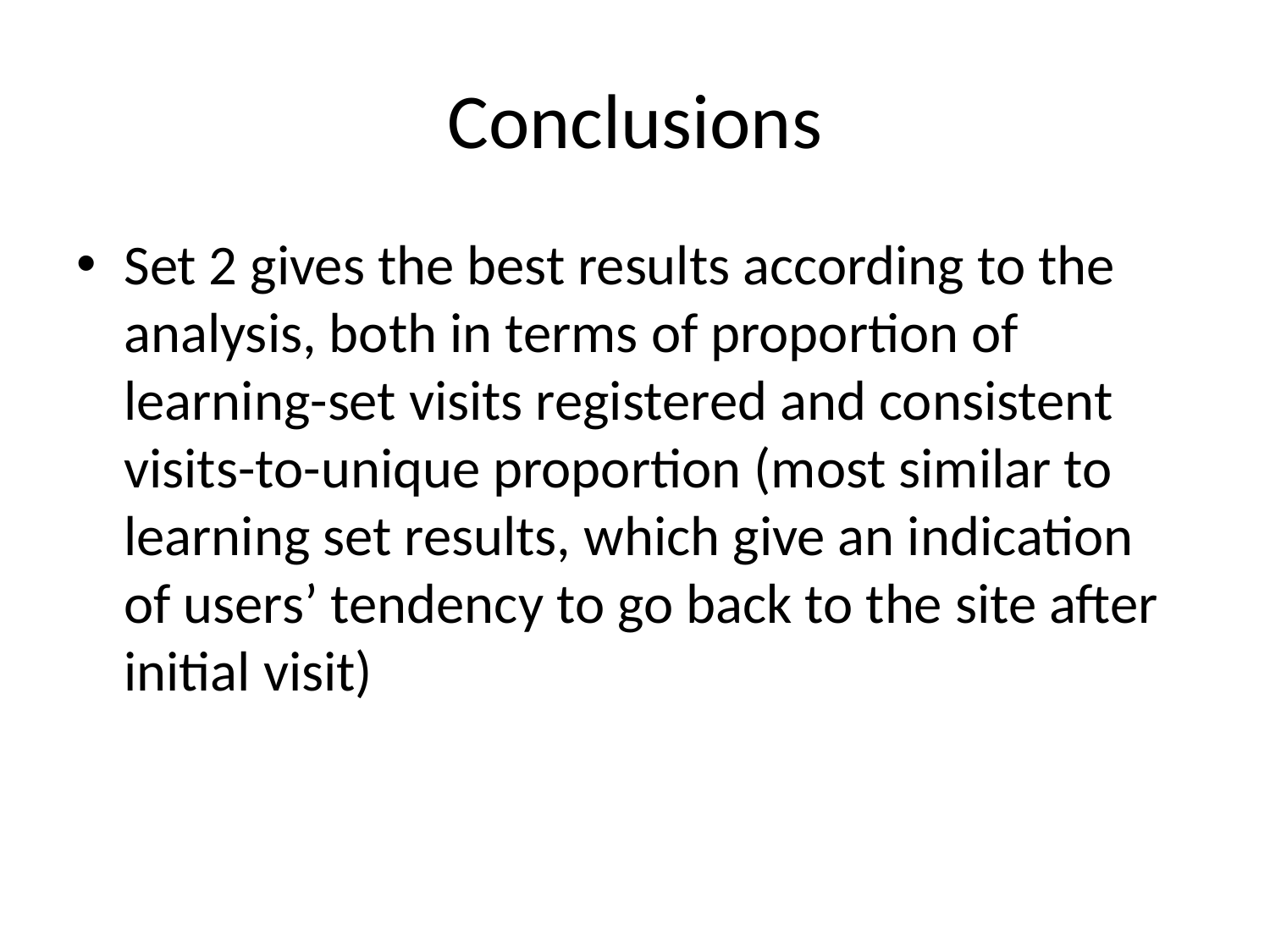

# Conclusions
Set 2 gives the best results according to the analysis, both in terms of proportion of learning-set visits registered and consistent visits-to-unique proportion (most similar to learning set results, which give an indication of users’ tendency to go back to the site after initial visit)